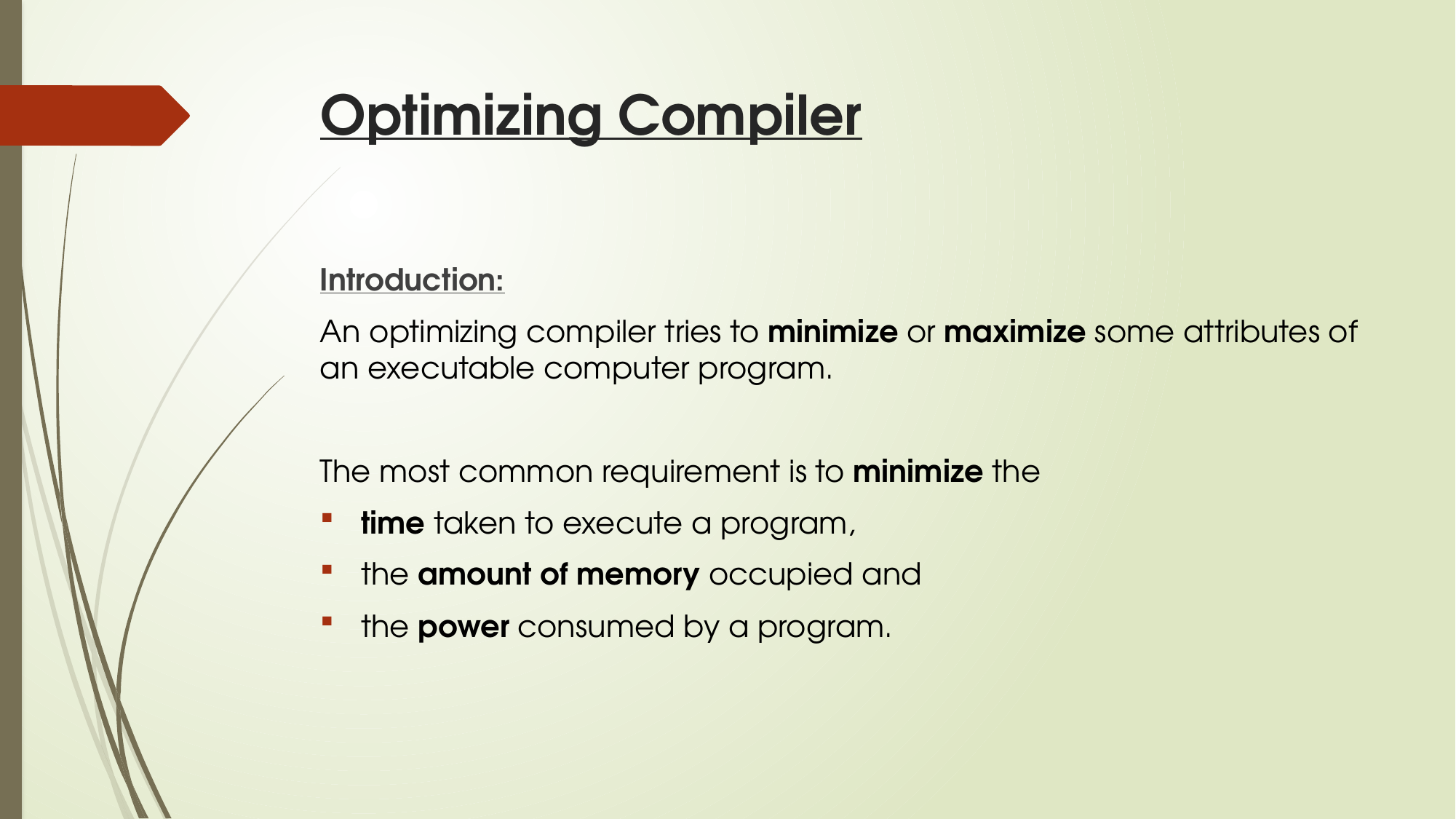

# Optimizing Compiler
Introduction:
An optimizing compiler tries to minimize or maximize some attributes of an executable computer program.

The most common requirement is to minimize the
time taken to execute a program,
the amount of memory occupied and
the power consumed by a program.